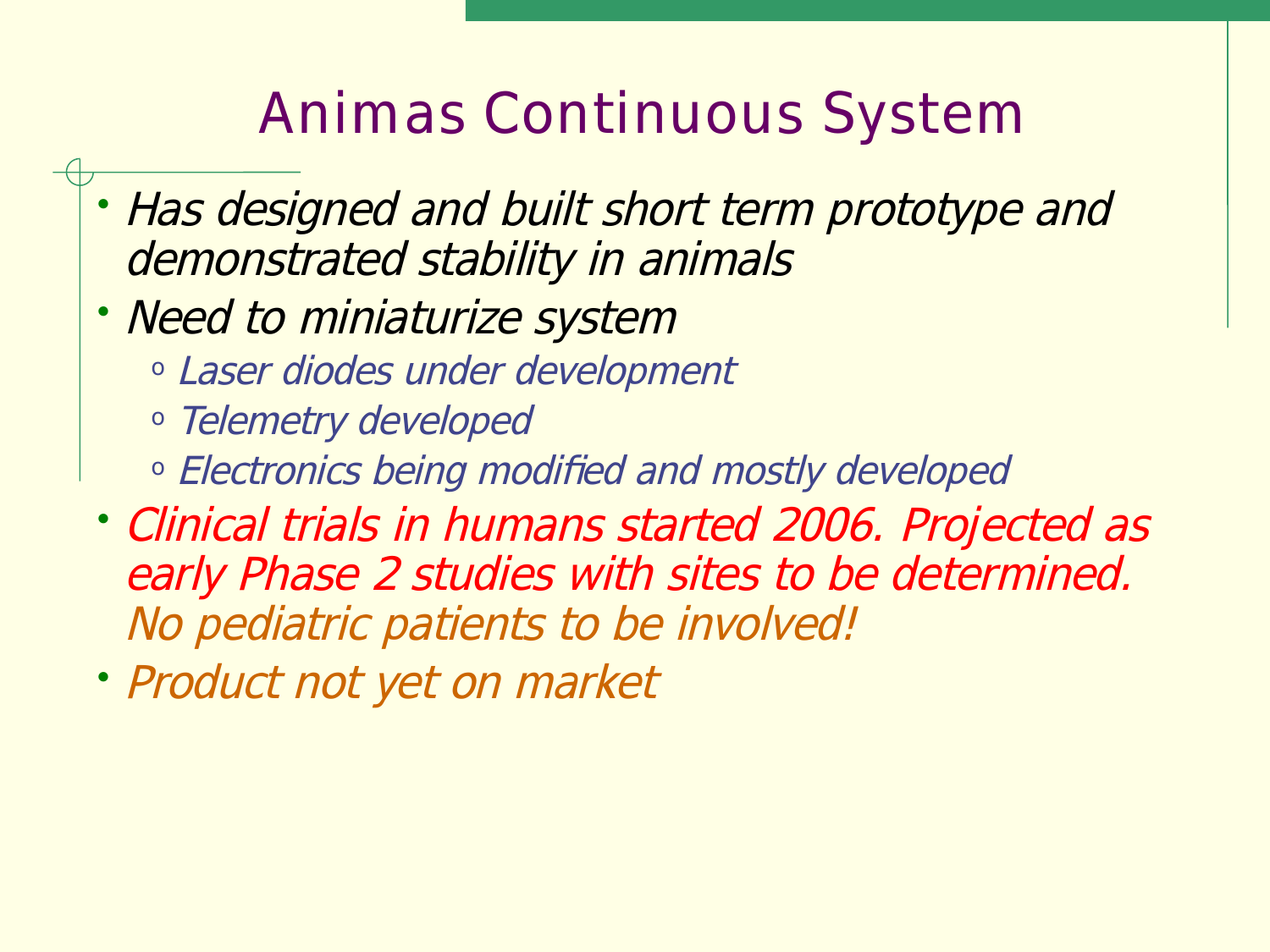

# Animas Continuous System
Has designed and built short term prototype and demonstrated stability in animals
Need to miniaturize system
Laser diodes under development
Telemetry developed
Electronics being modified and mostly developed
Clinical trials in humans started 2006. Projected as early Phase 2 studies with sites to be determined.  No pediatric patients to be involved!
Product not yet on market